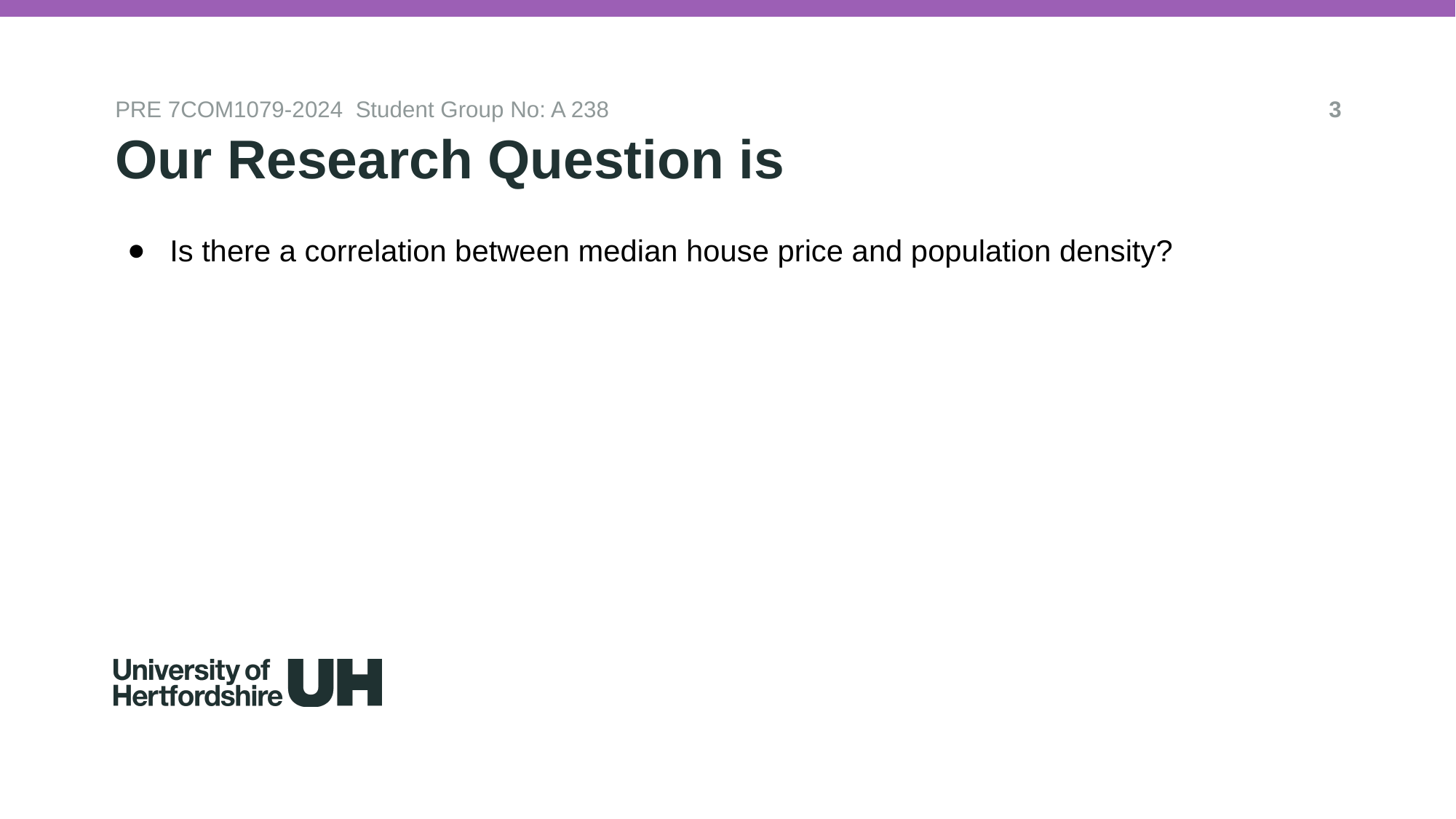

PRE 7COM1079-2024  Student Group No: A 238
3
Our Research Question is
# Is there a correlation between median house price and population density?